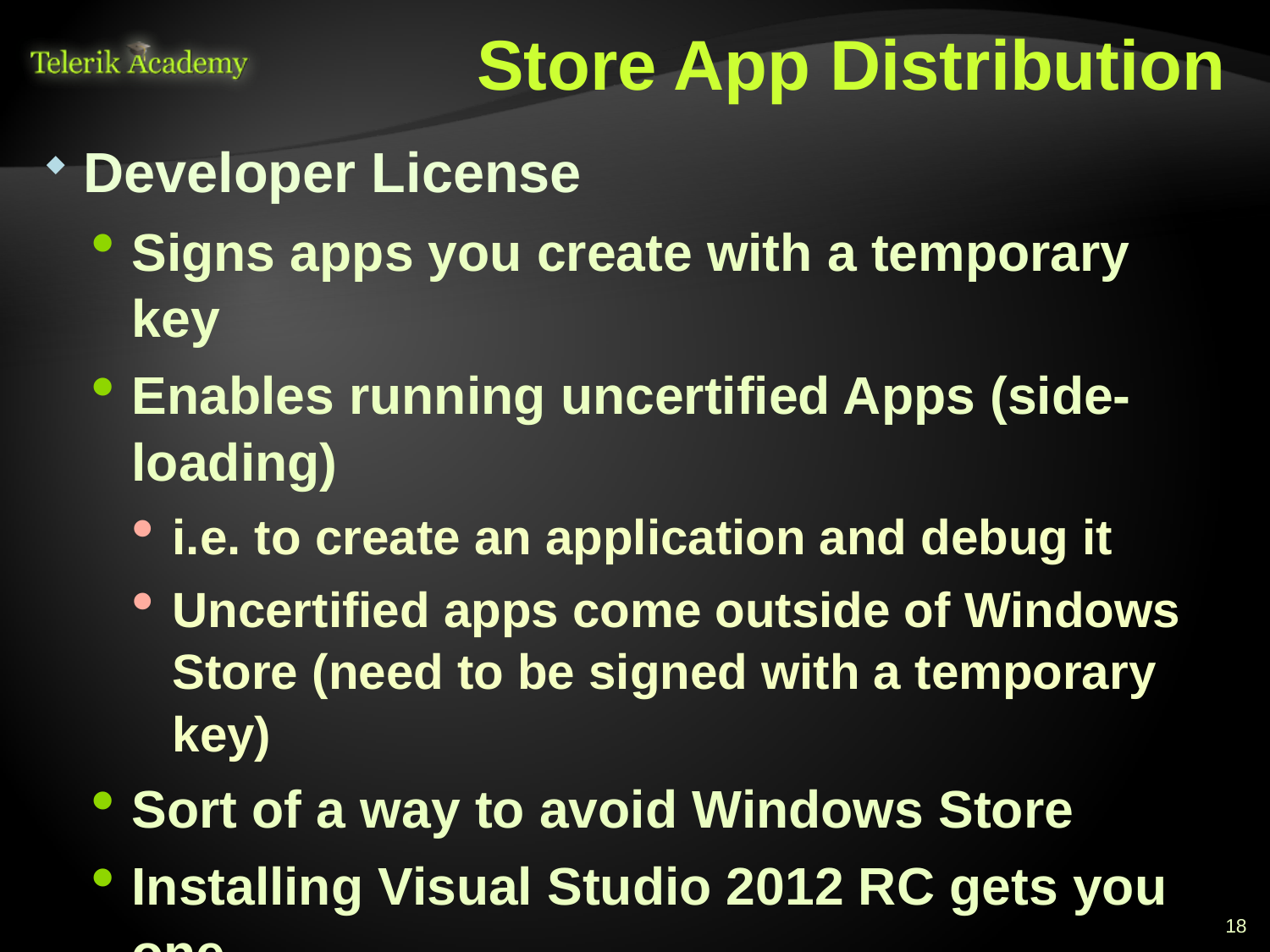

# Store App Distribution
Developer License
Signs apps you create with a temporary key
Enables running uncertified Apps (side-loading)
i.e. to create an application and debug it
Uncertified apps come outside of Windows Store (need to be signed with a temporary key)
Sort of a way to avoid Windows Store
Installing Visual Studio 2012 RC gets you one
Free to get and renew separately
Don’t mistake with Developer Account (Store)
18